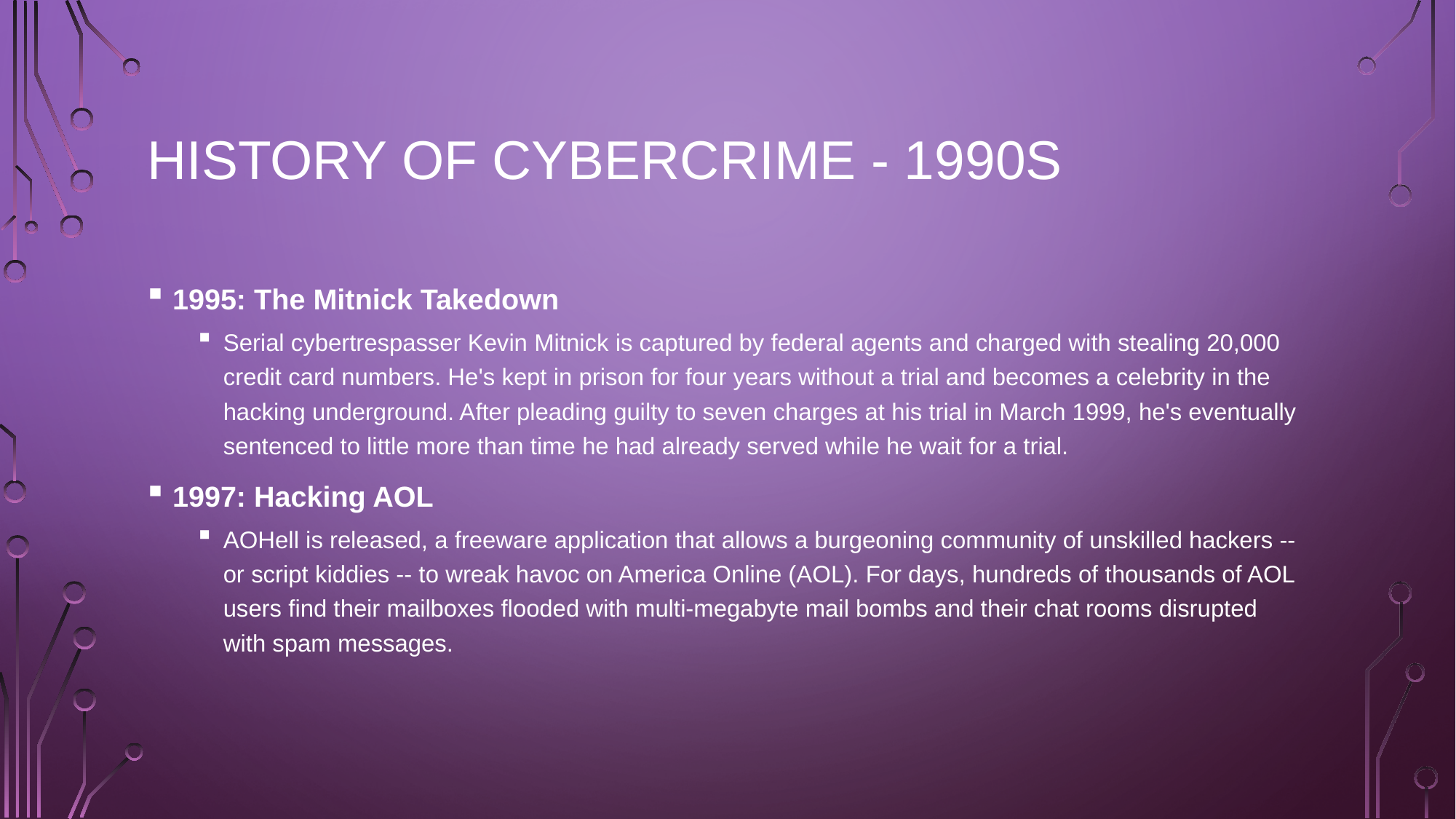

# History of Cybercrime - 1990s
1995: The Mitnick Takedown
Serial cybertrespasser Kevin Mitnick is captured by federal agents and charged with stealing 20,000 credit card numbers. He's kept in prison for four years without a trial and becomes a celebrity in the hacking underground. After pleading guilty to seven charges at his trial in March 1999, he's eventually sentenced to little more than time he had already served while he wait for a trial.
1997: Hacking AOL
AOHell is released, a freeware application that allows a burgeoning community of unskilled hackers -- or script kiddies -- to wreak havoc on America Online (AOL). For days, hundreds of thousands of AOL users find their mailboxes flooded with multi-megabyte mail bombs and their chat rooms disrupted with spam messages.